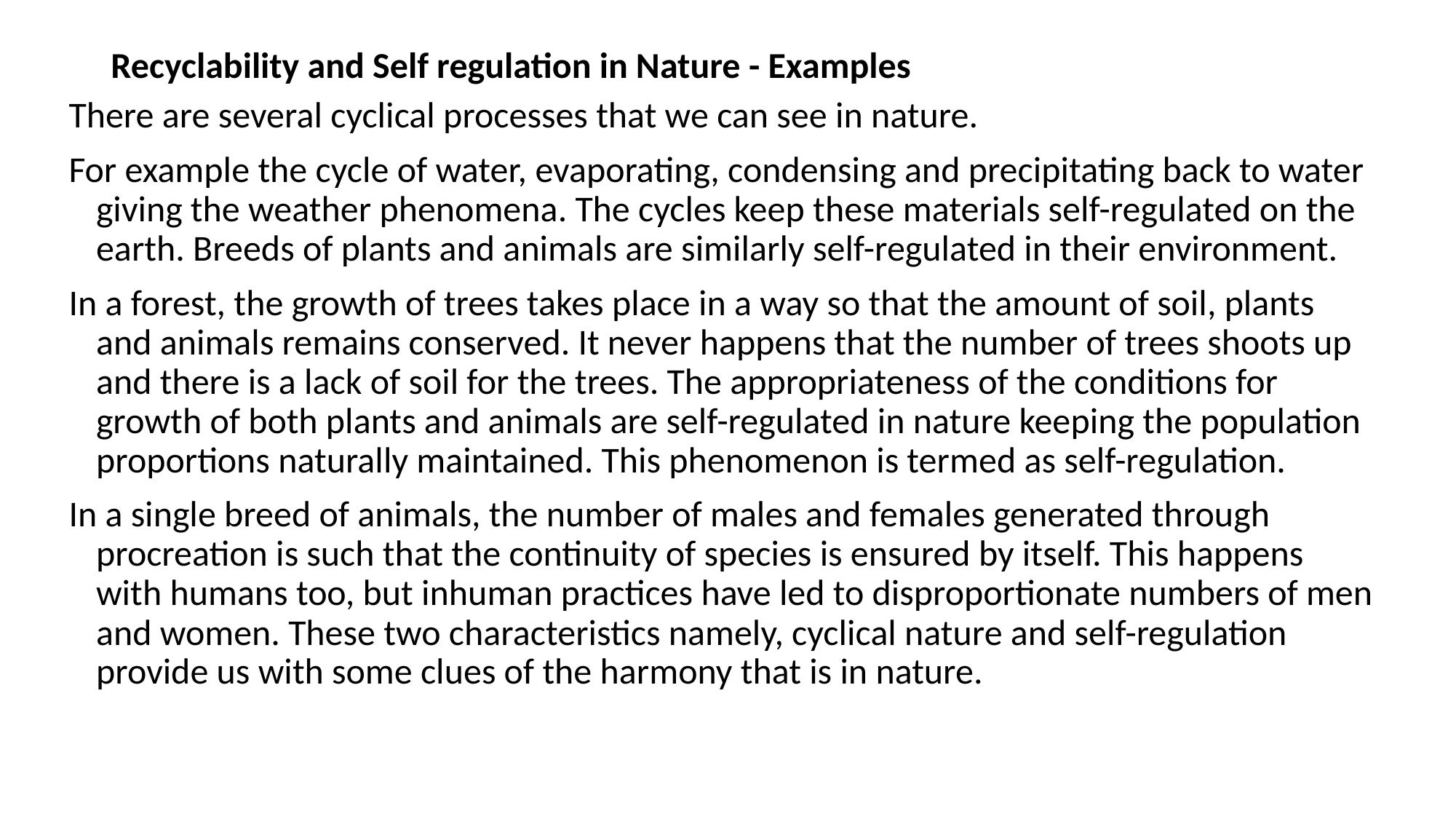

# Recyclability and Self regulation in Nature - Examples
There are several cyclical processes that we can see in nature.
For example the cycle of water, evaporating, condensing and precipitating back to water giving the weather phenomena. The cycles keep these materials self-regulated on the earth. Breeds of plants and animals are similarly self-regulated in their environment.
In a forest, the growth of trees takes place in a way so that the amount of soil, plants and animals remains conserved. It never happens that the number of trees shoots up and there is a lack of soil for the trees. The appropriateness of the conditions for growth of both plants and animals are self-regulated in nature keeping the population proportions naturally maintained. This phenomenon is termed as self-regulation.
In a single breed of animals, the number of males and females generated through procreation is such that the continuity of species is ensured by itself. This happens with humans too, but inhuman practices have led to disproportionate numbers of men and women. These two characteristics namely, cyclical nature and self-regulation provide us with some clues of the harmony that is in nature.